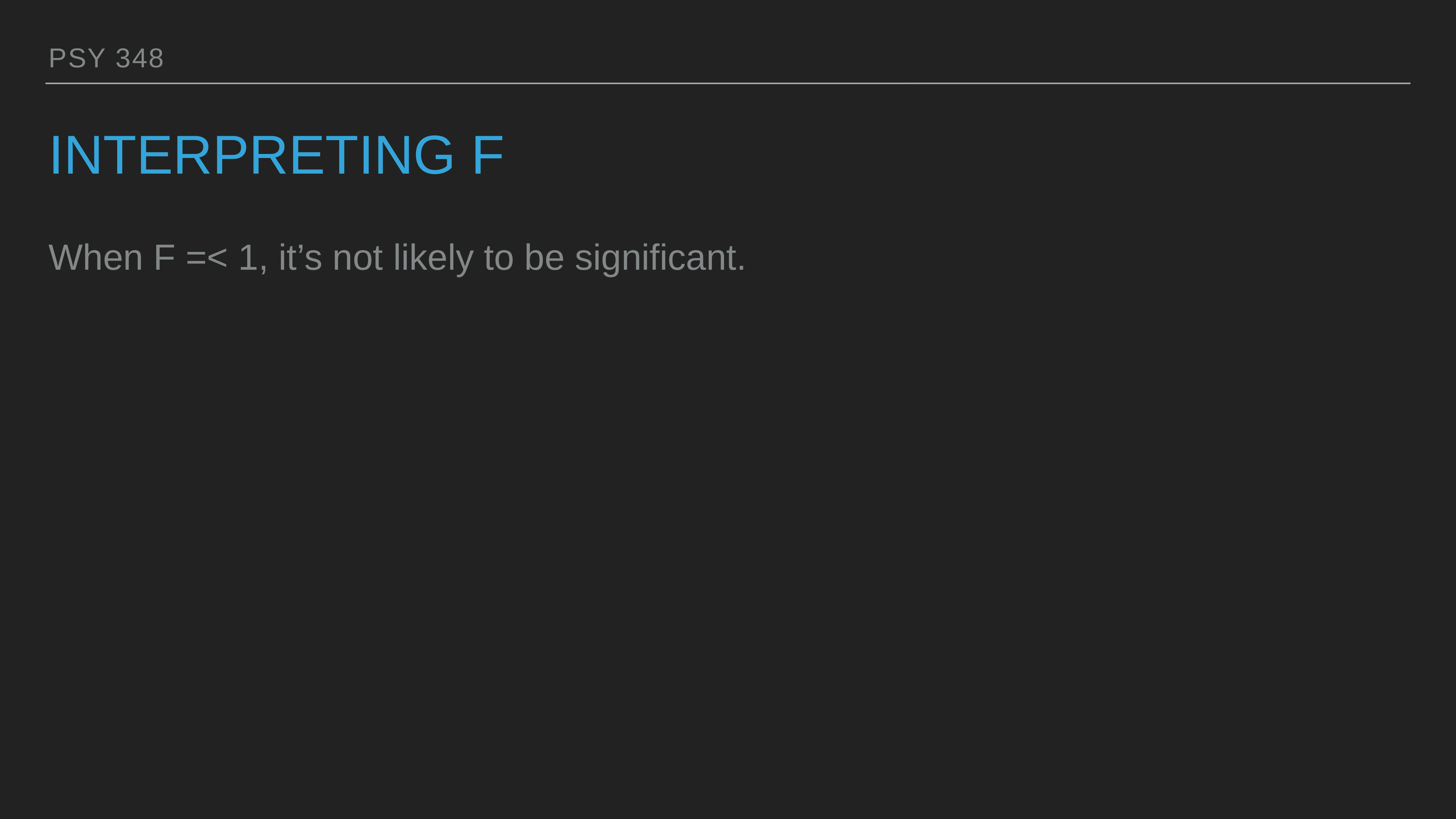

PSY 348
# Interpreting f
When F =< 1, it’s not likely to be significant.